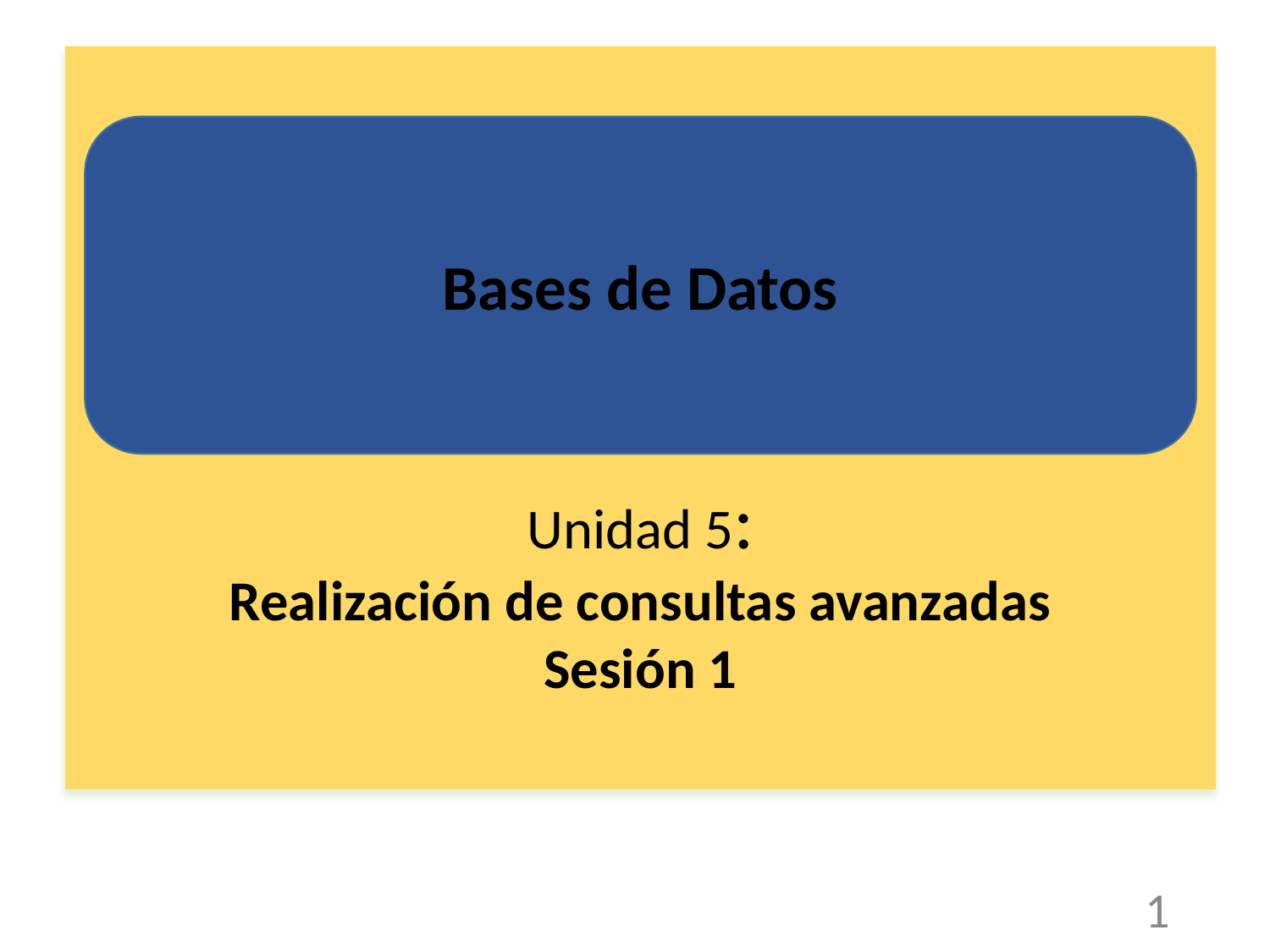

Unidad 5:
Realización de consultas avanzadas
Sesión 1

Bases de Datos
1